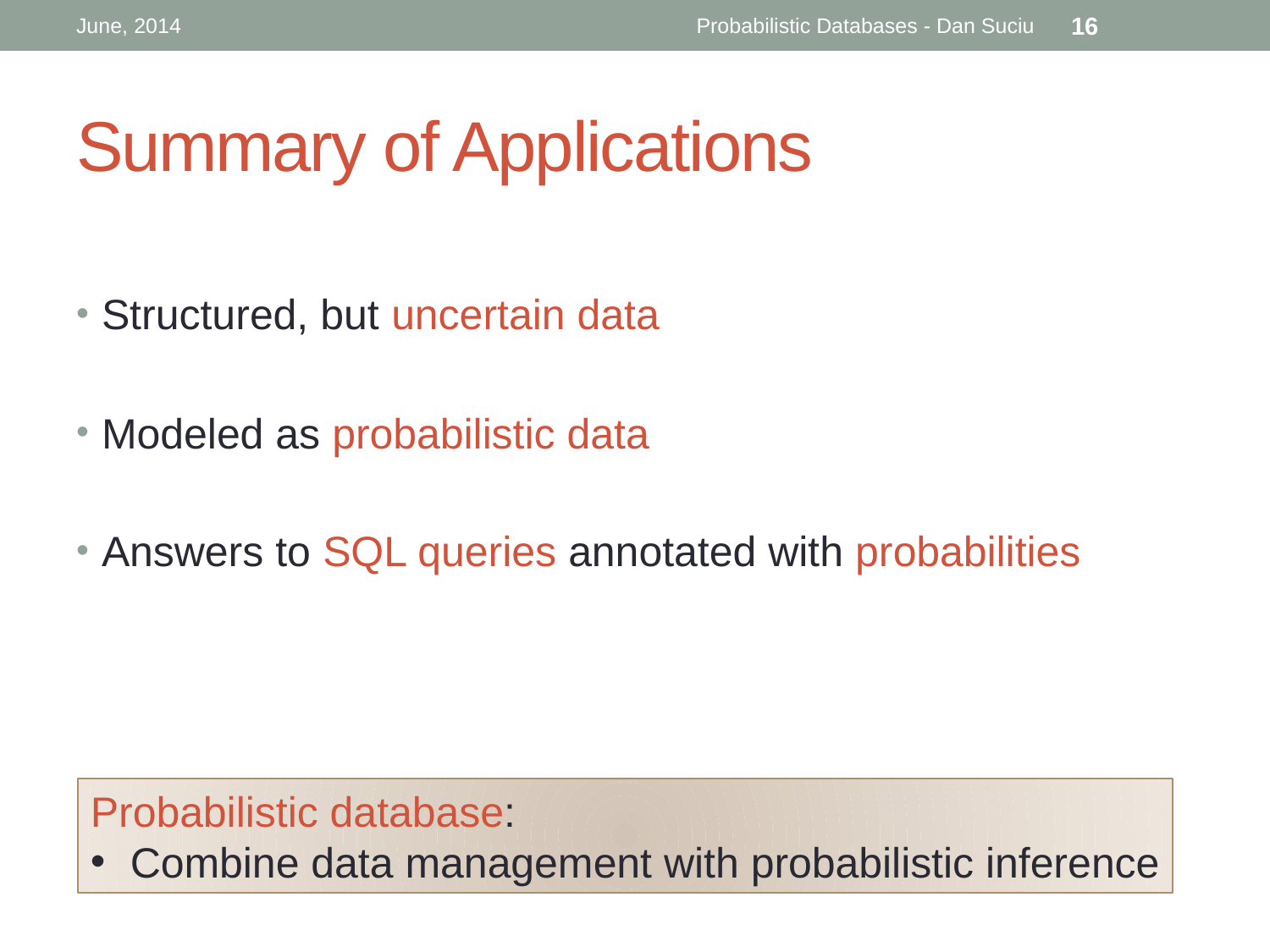

June, 2014
Probabilistic Databases - Dan Suciu
16
# Summary of Applications

Structured, but uncertain data

Modeled as probabilistic data

Answers to SQL queries annotated with probabilities
Probabilistic database:
Combine data management with probabilistic inference